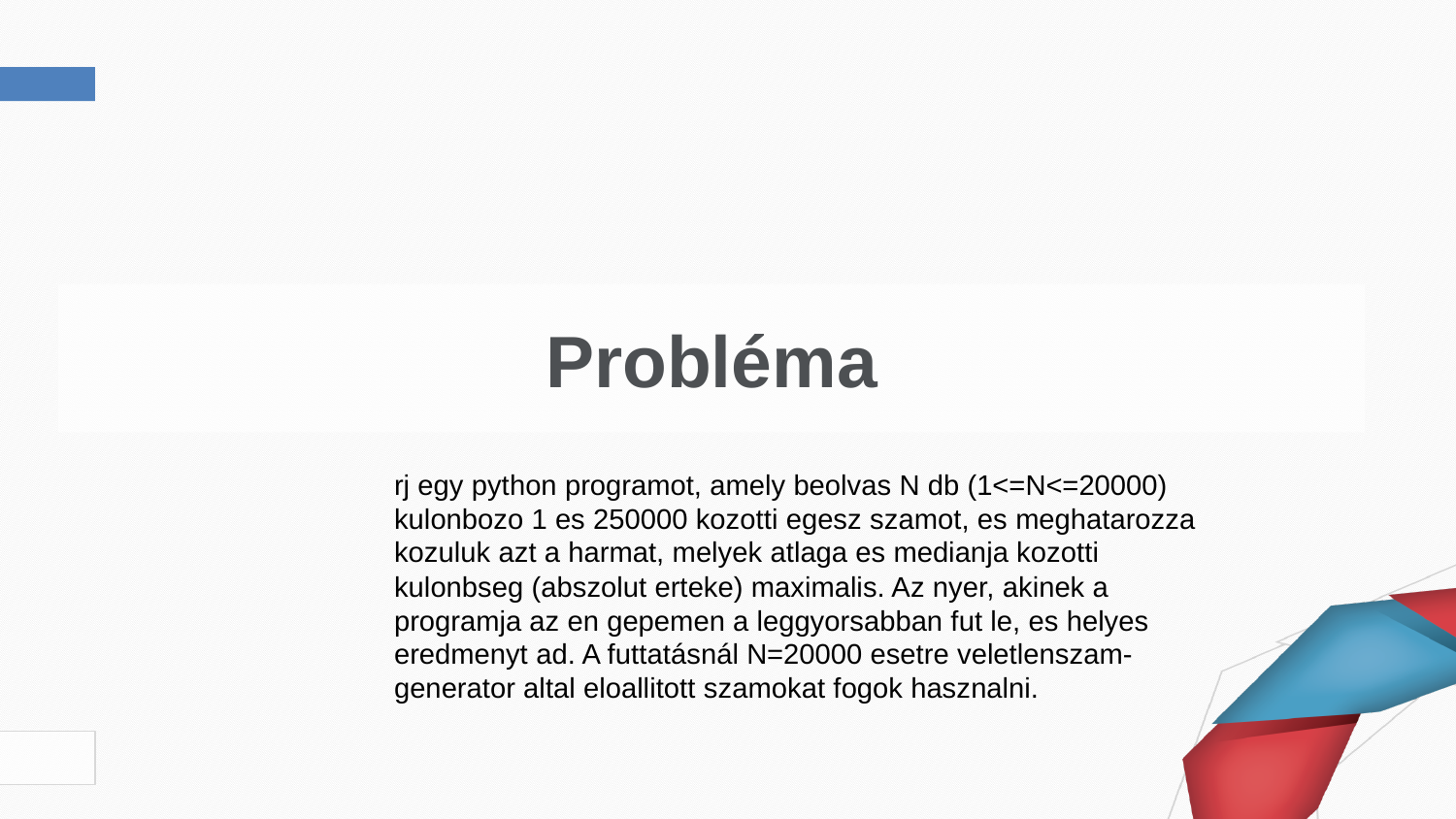

Probléma
rj egy python programot, amely beolvas N db (1<=N<=20000) kulonbozo 1 es 250000 kozotti egesz szamot, es meghatarozza kozuluk azt a harmat, melyek atlaga es medianja kozotti kulonbseg (abszolut erteke) maximalis. Az nyer, akinek a programja az en gepemen a leggyorsabban fut le, es helyes eredmenyt ad. A futtatásnál N=20000 esetre veletlenszam-generator altal eloallitott szamokat fogok hasznalni.